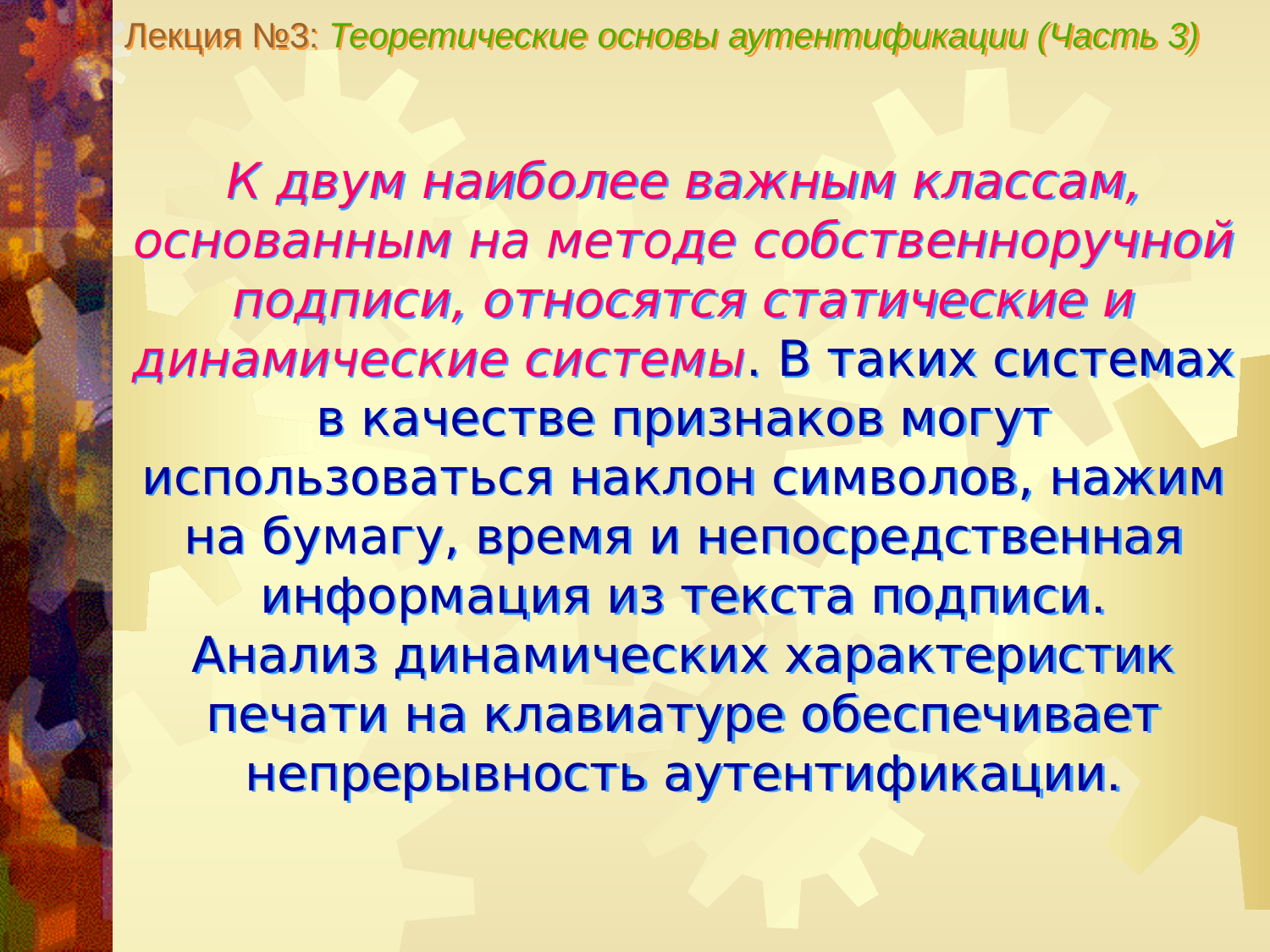

Лекция №3: Теоретические основы аутентификации (Часть 3)
К двум наиболее важным классам, основанным на методе собственноручной подписи, относятся статические и динамические системы. В таких системах в качестве признаков могут использоваться наклон символов, нажим на бумагу, время и непосредственная информация из текста подписи.
Анализ динамических характеристик печати на клавиатуре обеспечивает непрерывность аутентификации.